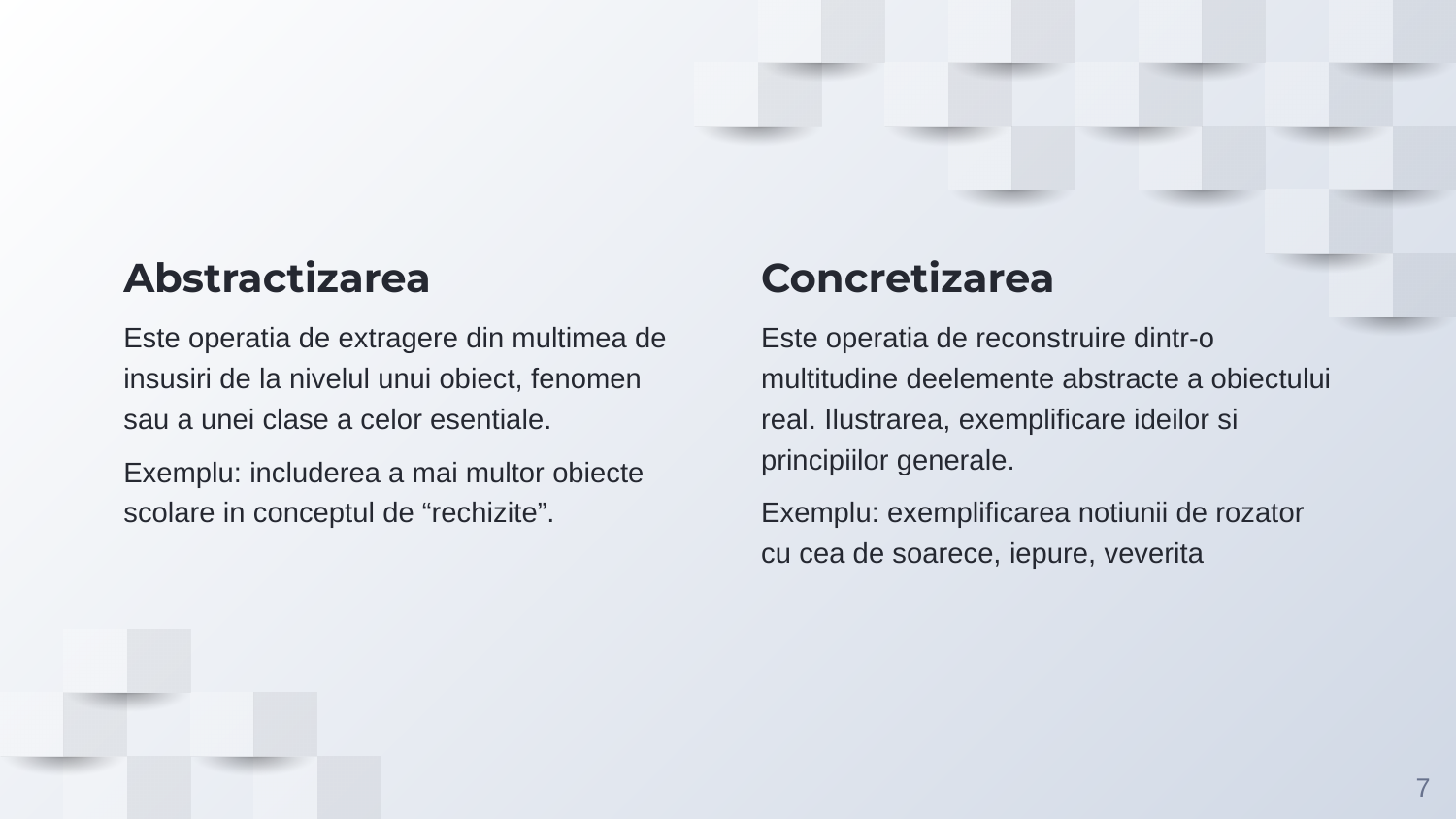

Abstractizarea
Este operatia de extragere din multimea de insusiri de la nivelul unui obiect, fenomen sau a unei clase a celor esentiale.
Exemplu: includerea a mai multor obiecte scolare in conceptul de “rechizite”.
Concretizarea
Este operatia de reconstruire dintr-o multitudine deelemente abstracte a obiectului real. Ilustrarea, exemplificare ideilor si principiilor generale.
Exemplu: exemplificarea notiunii de rozator cu cea de soarece, iepure, veverita
7